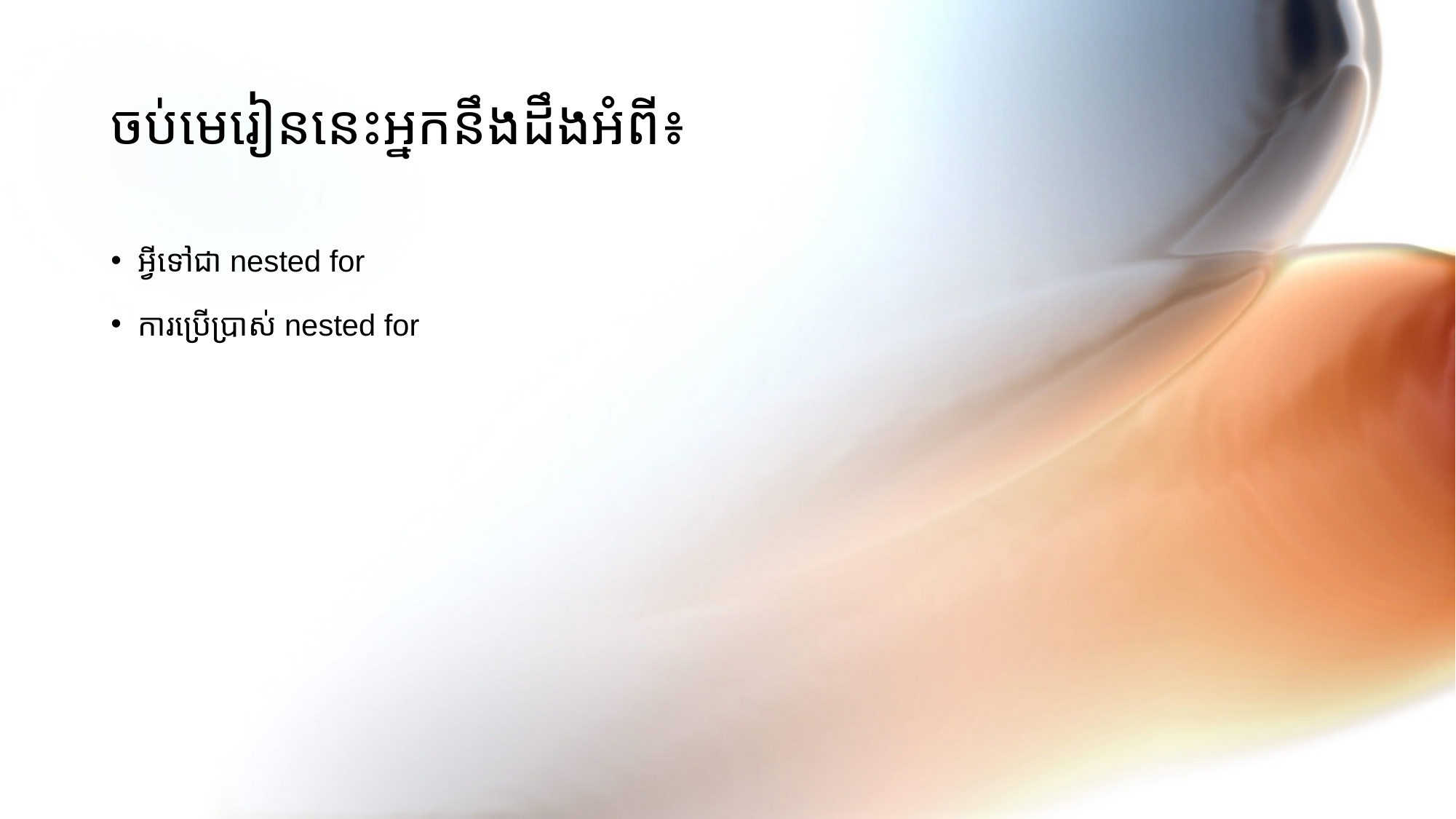

# ចប់មេរៀននេះអ្នកនឹងដឹងអំពី៖
អ្វីទៅជា nested for
ការប្រើប្រាស់ nested for